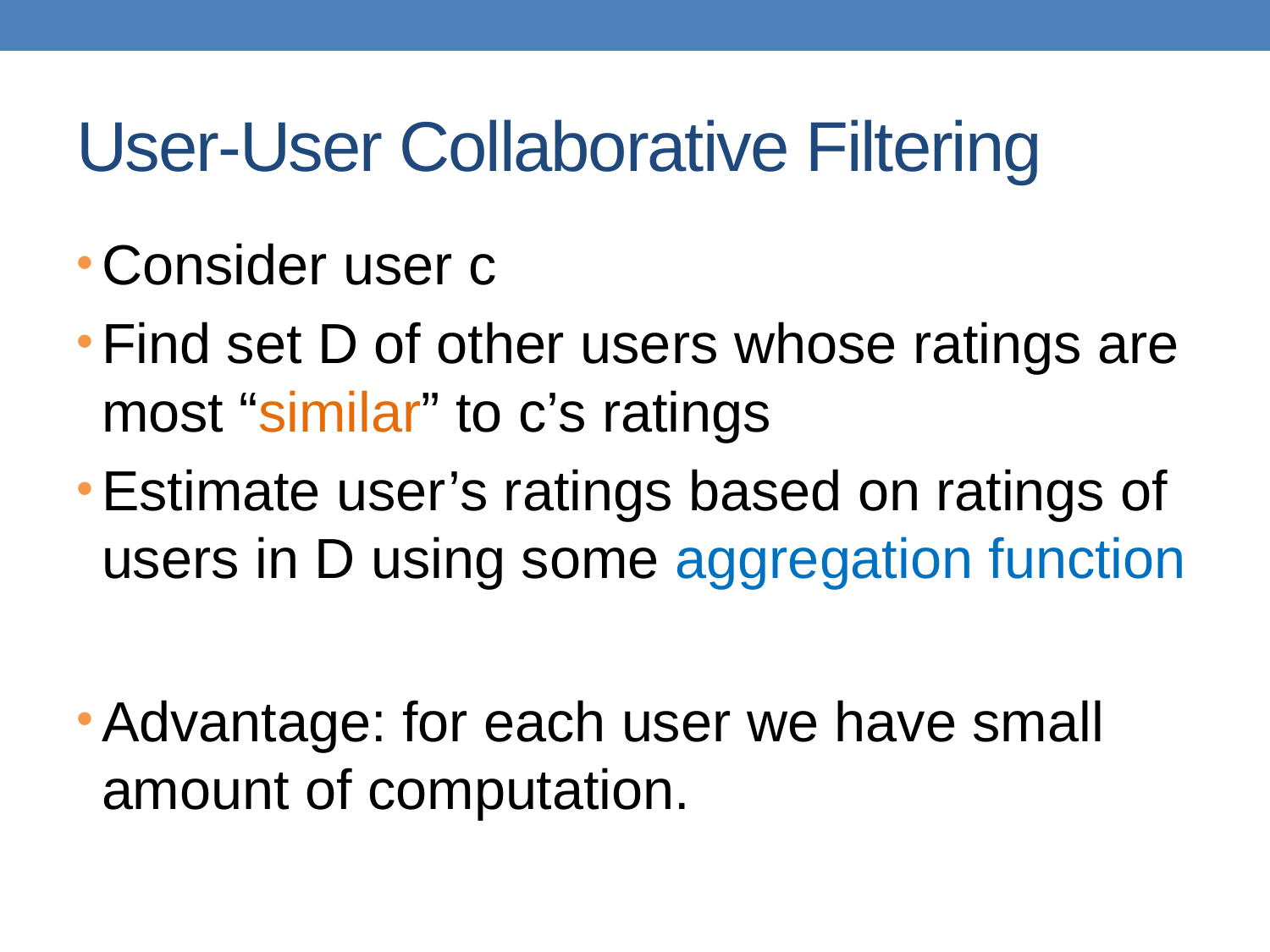

# User-User Collaborative Filtering
Consider user c
Find set D of other users whose ratings are most “similar” to c’s ratings
Estimate user’s ratings based on ratings of users in D using some aggregation function

Advantage: for each user we have small amount of computation.